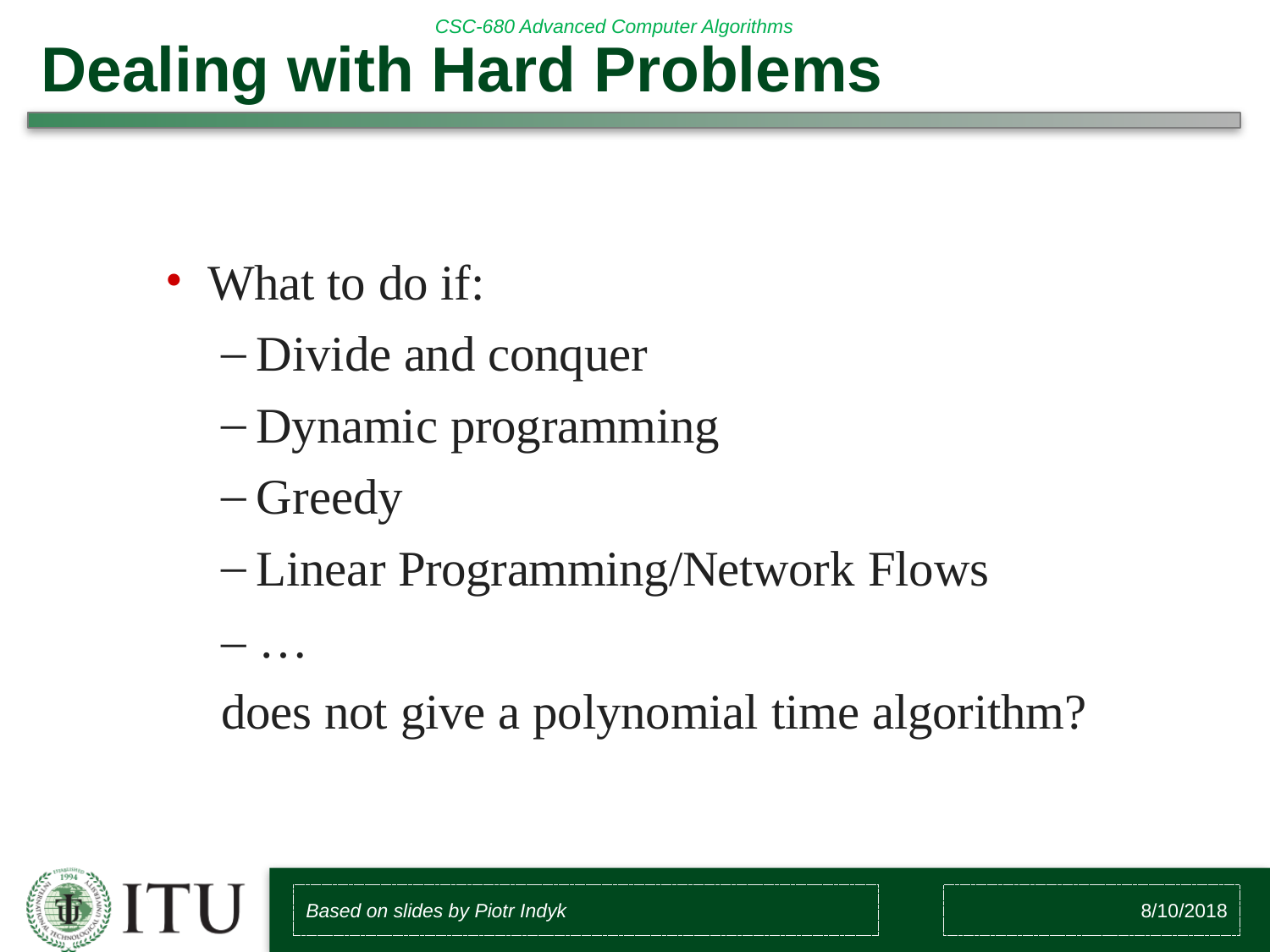

# Dealing with Hard Problems

What to do if:
Divide and conquer
Dynamic programming
Greedy
Linear Programming/Network Flows
– …
does not give a polynomial time algorithm?
Based on slides by Piotr Indyk
8/10/2018